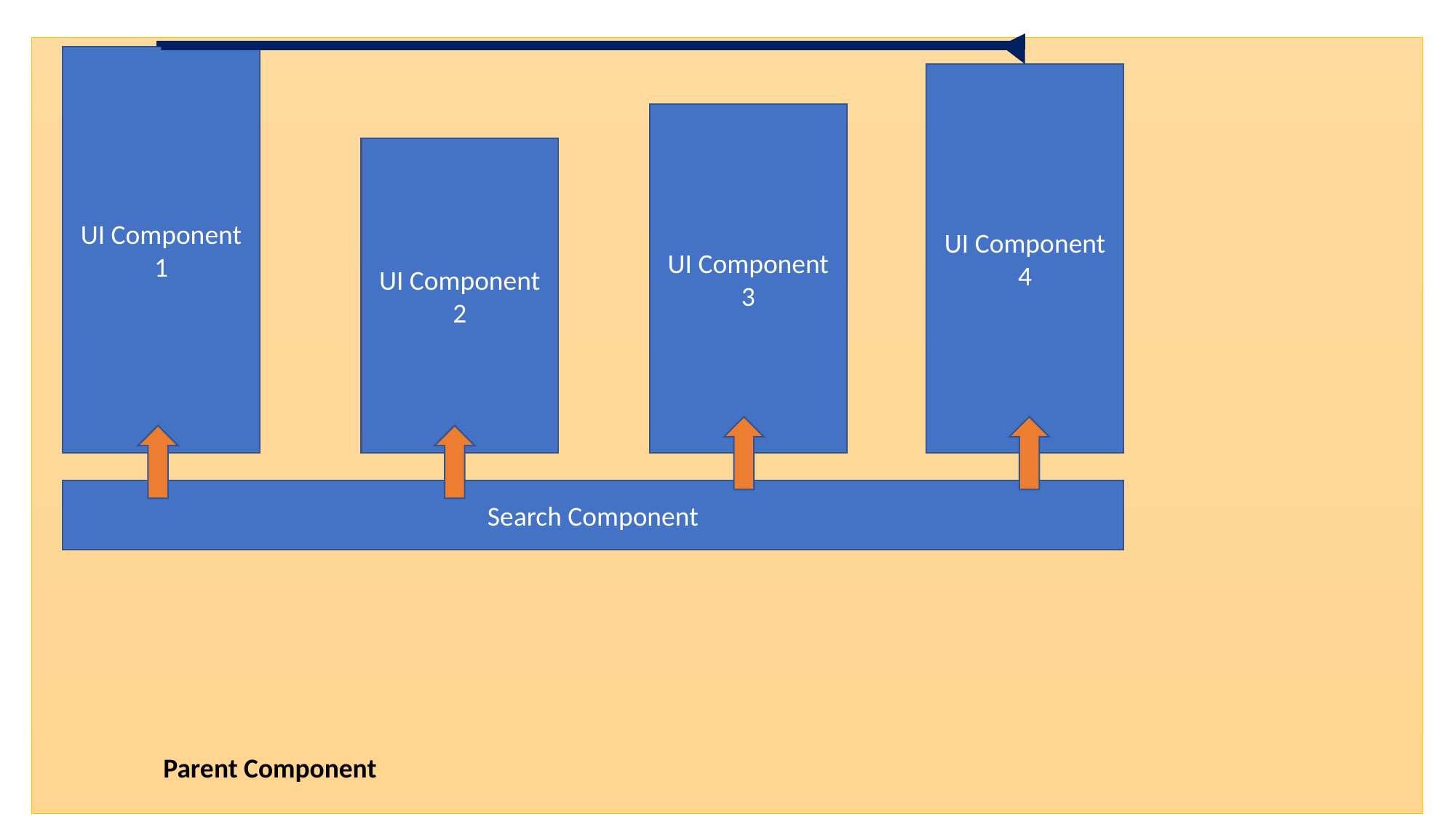

UI Component 1
UI Component 4
UI Component 3
UI Component 2

Search Component
Parent Component